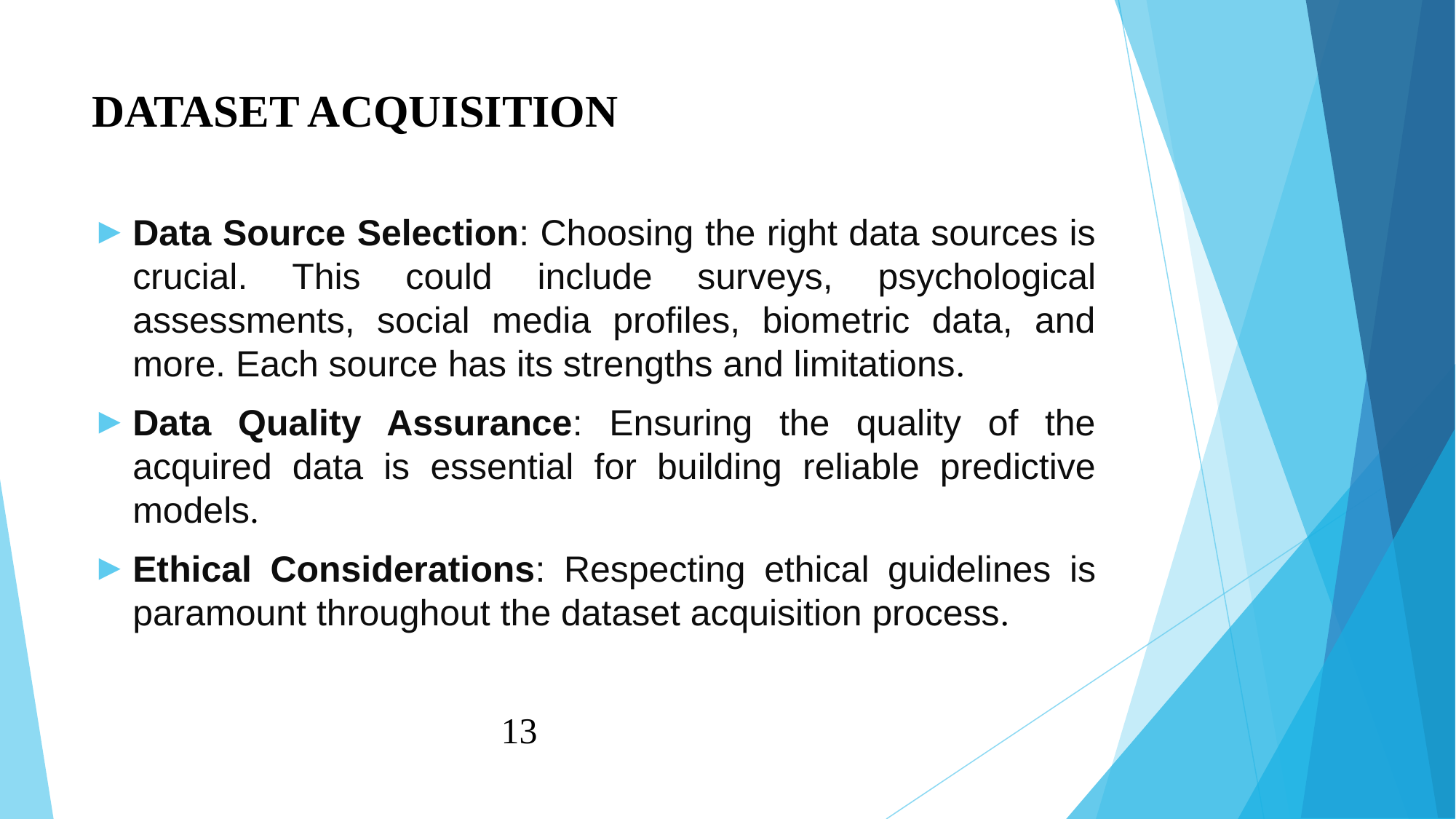

# DATASET ACQUISITION
Data Source Selection: Choosing the right data sources is crucial. This could include surveys, psychological assessments, social media profiles, biometric data, and more. Each source has its strengths and limitations.
Data Quality Assurance: Ensuring the quality of the acquired data is essential for building reliable predictive models.
Ethical Considerations: Respecting ethical guidelines is paramount throughout the dataset acquisition process.

                                             13

									      13